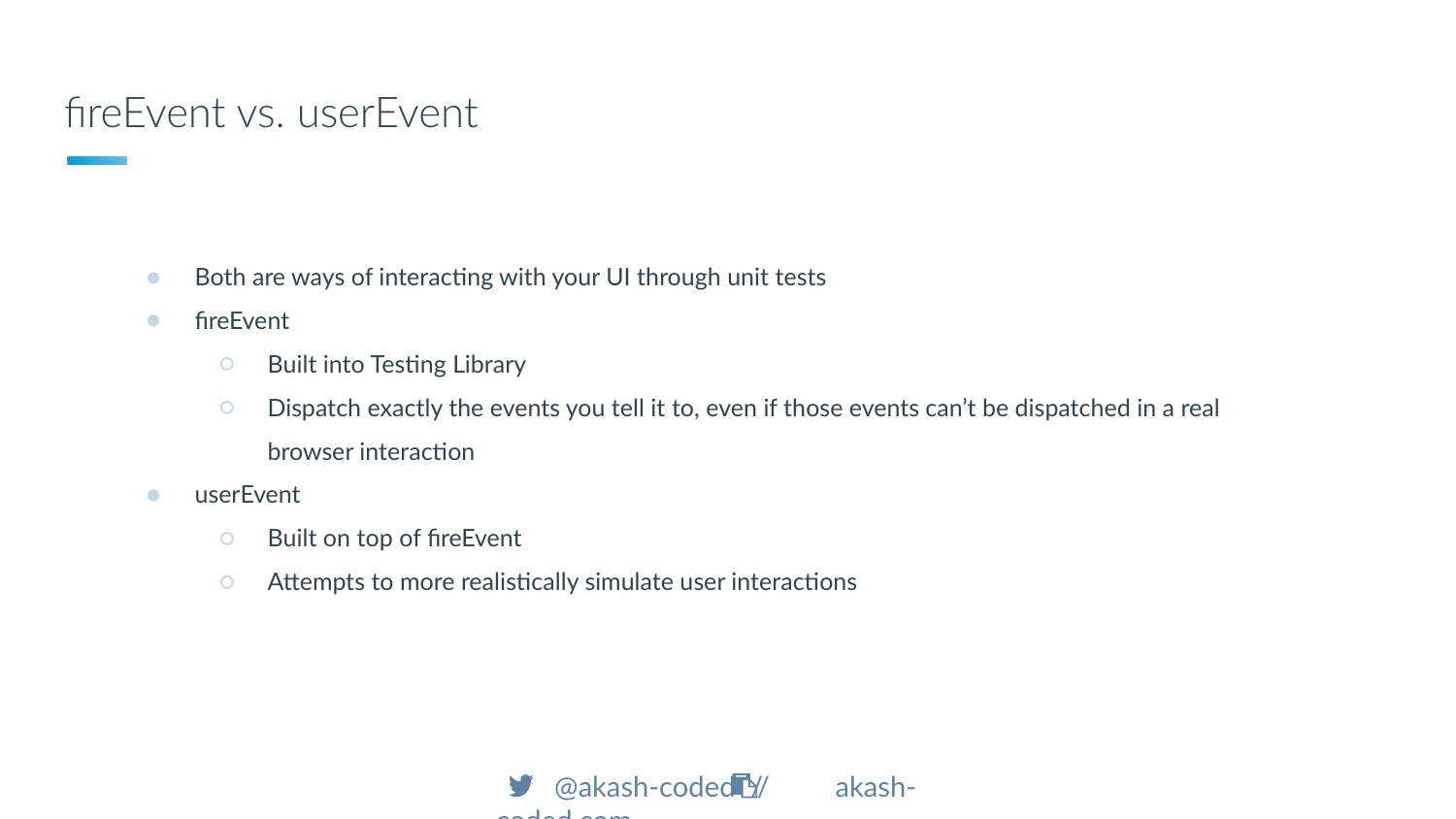

# fireEvent vs. userEvent
Both are ways of interacting with your UI through unit tests
fireEvent
Built into Testing Library
Dispatch exactly the events you tell it to, even if those events can’t be dispatched in a real browser interaction
userEvent
Built on top of fireEvent
Attempts to more realistically simulate user interactions
        @akash-coded  //         akash-coded.com